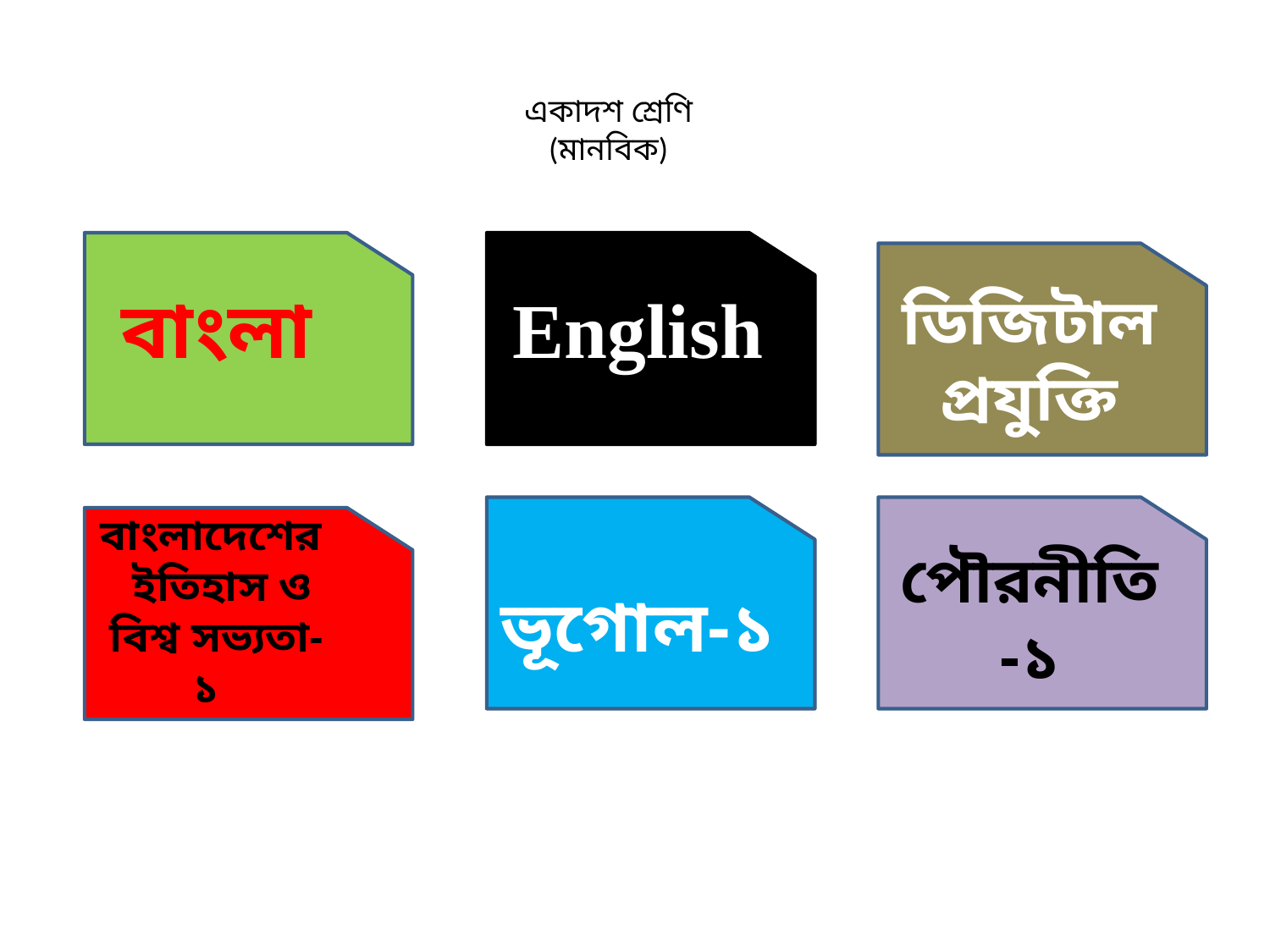

একাদশ শ্রেণি
(মানবিক)
বাংলা
English
ডিজিটাল প্রযুক্তি
ভূগোল-১
পৌরনীতি -১

বাংলাদেশের   ইতিহাস ও বিশ্ব সভ্যতা-১